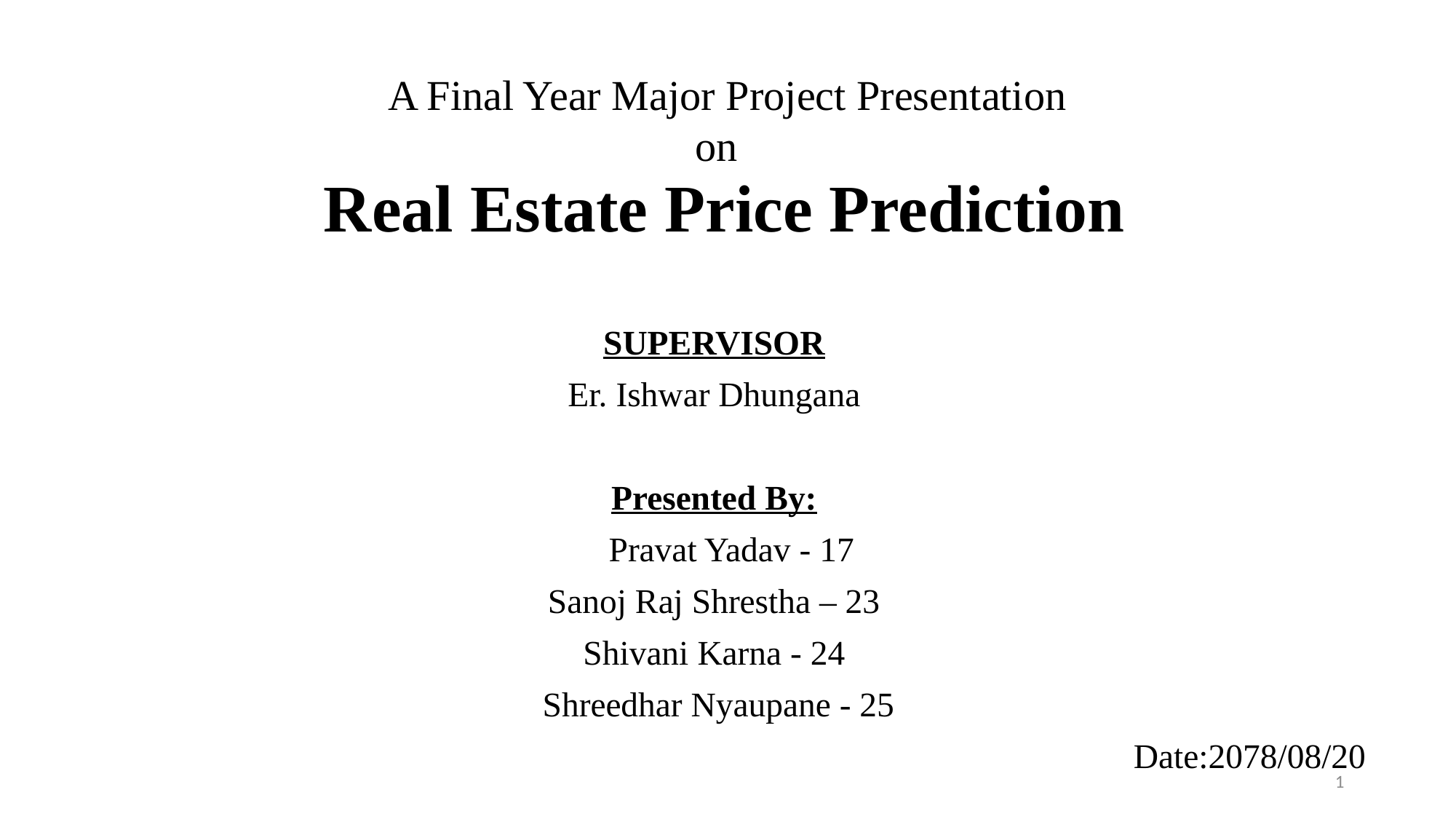

A Final Year Major Project Presentation
					       on
# Real Estate Price Prediction
SUPERVISOR
 Er. Ishwar Dhungana

Presented By:
    Pravat Yadav - 17
Sanoj Raj Shrestha – 23
Shivani Karna - 24
  Shreedhar Nyaupane - 25
Date:2078/08/20
1